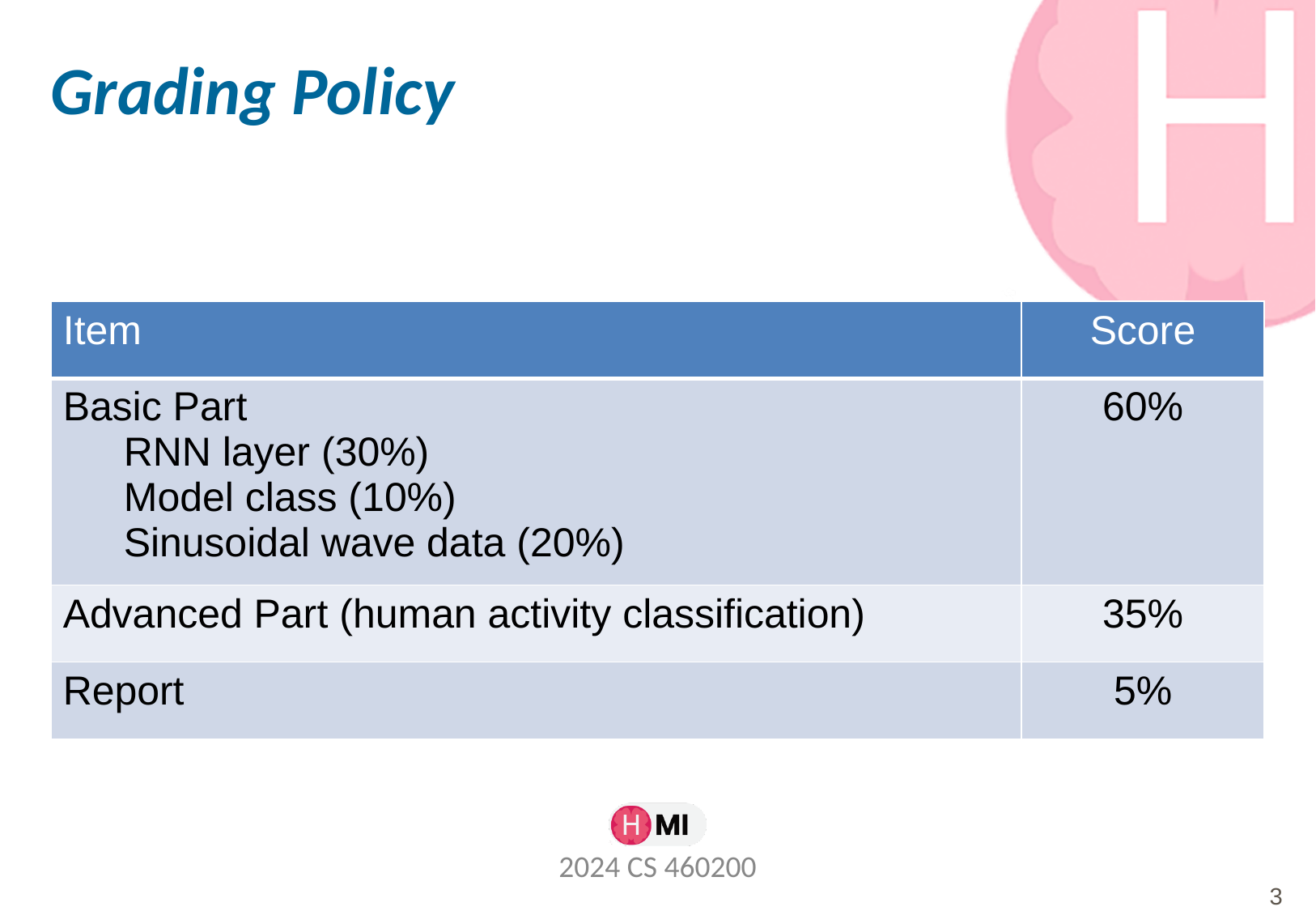

# Grading Policy
| Item | Score |
| --- | --- |
| Basic Part RNN layer (30%) Model class (10%) Sinusoidal wave data (20%) | 60% |
| Advanced Part (human activity classification) | 35% |
| Report | 5% |
2024 CS 460200
3